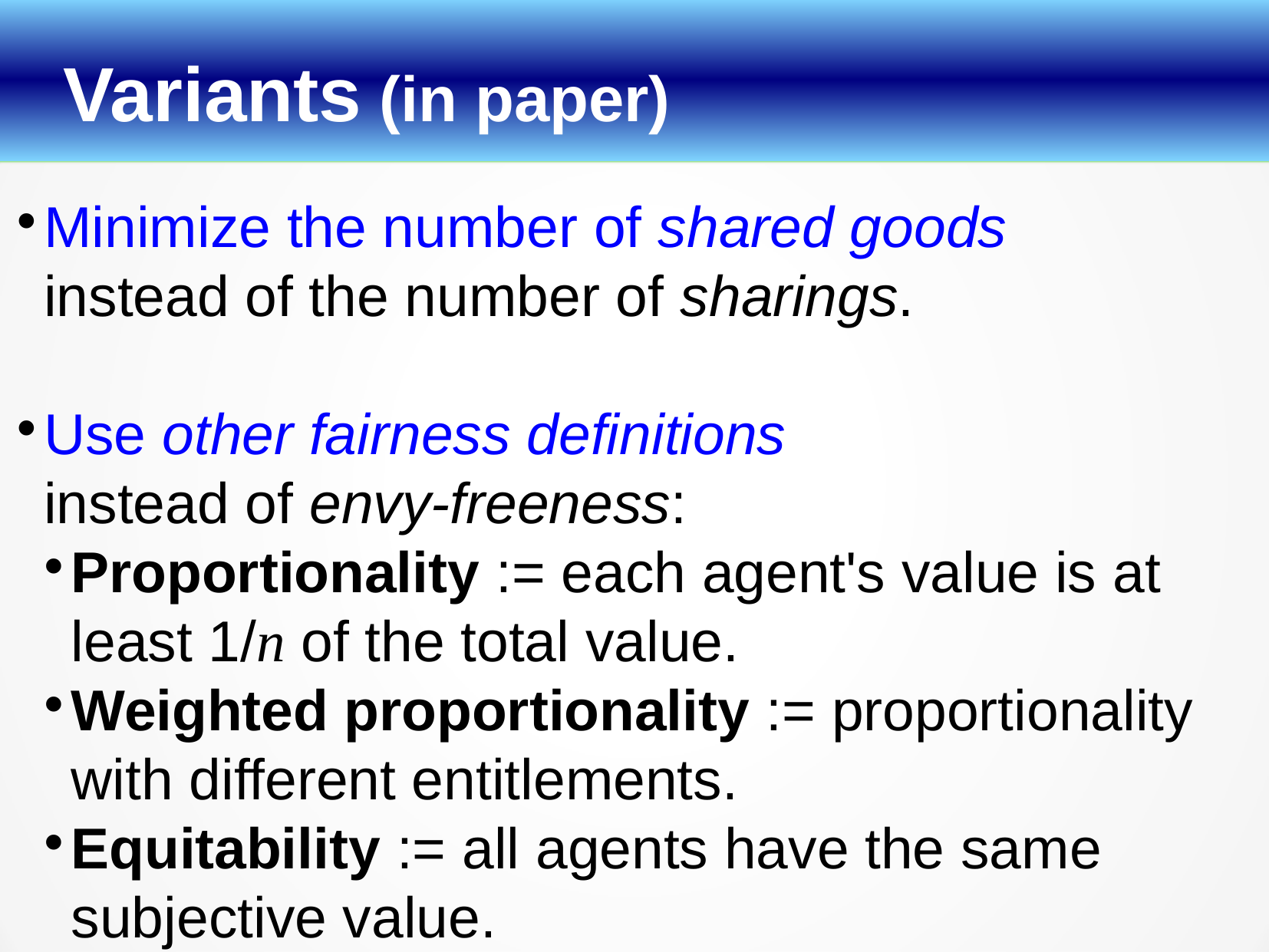

Variants (in paper)
Minimize the number of shared goods
instead of the number of sharings.
Use other fairness definitions
instead of envy-freeness:
Proportionality := each agent's value is at least 1/n of the total value.
Weighted proportionality := proportionality with different entitlements.
Equitability := all agents have the same subjective value.